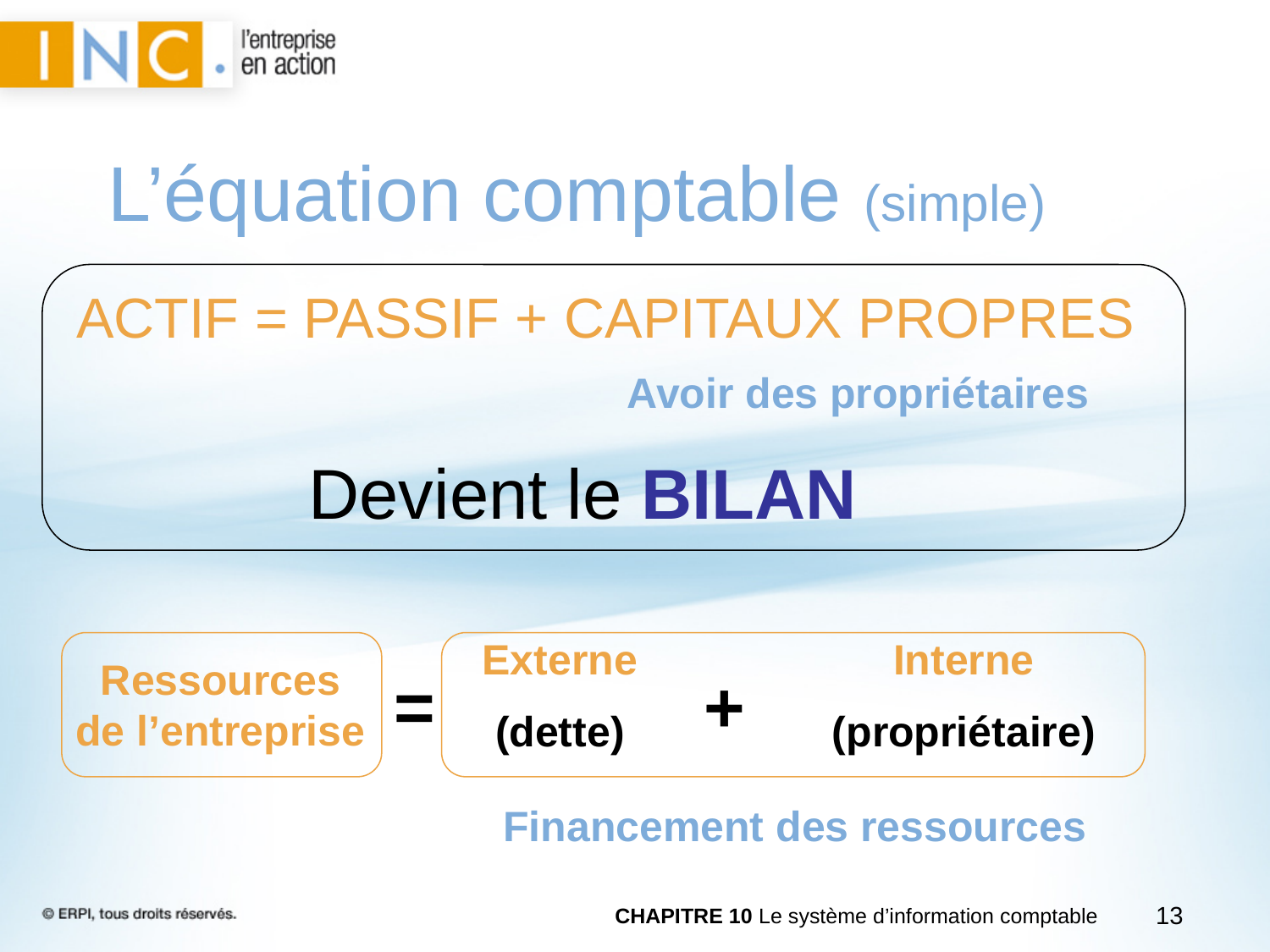

L’équation comptable (simple)

ACTIF = PASSIF + CAPITAUX PROPRES

Avoir des propriétaires
Devient le BILAN

Interne
(propriétaire)
Externe
(dette)

Ressources
de l’entreprise
=
+
Financement des ressources
CHAPITRE 10 Le système d’information comptable
13